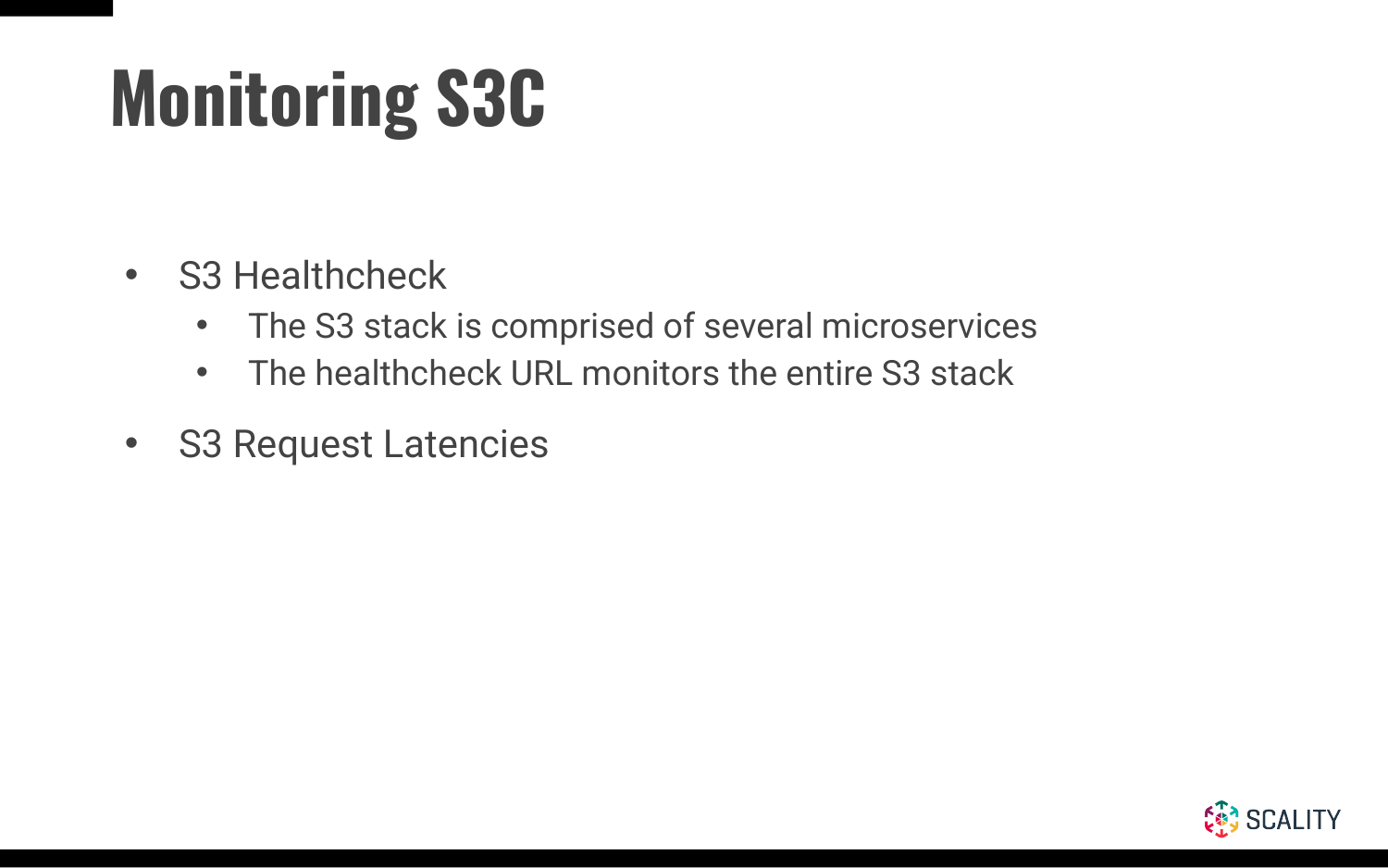

# Monitoring S3C
S3 Healthcheck
The S3 stack is comprised of several microservices
The healthcheck URL monitors the entire S3 stack
S3 Request Latencies